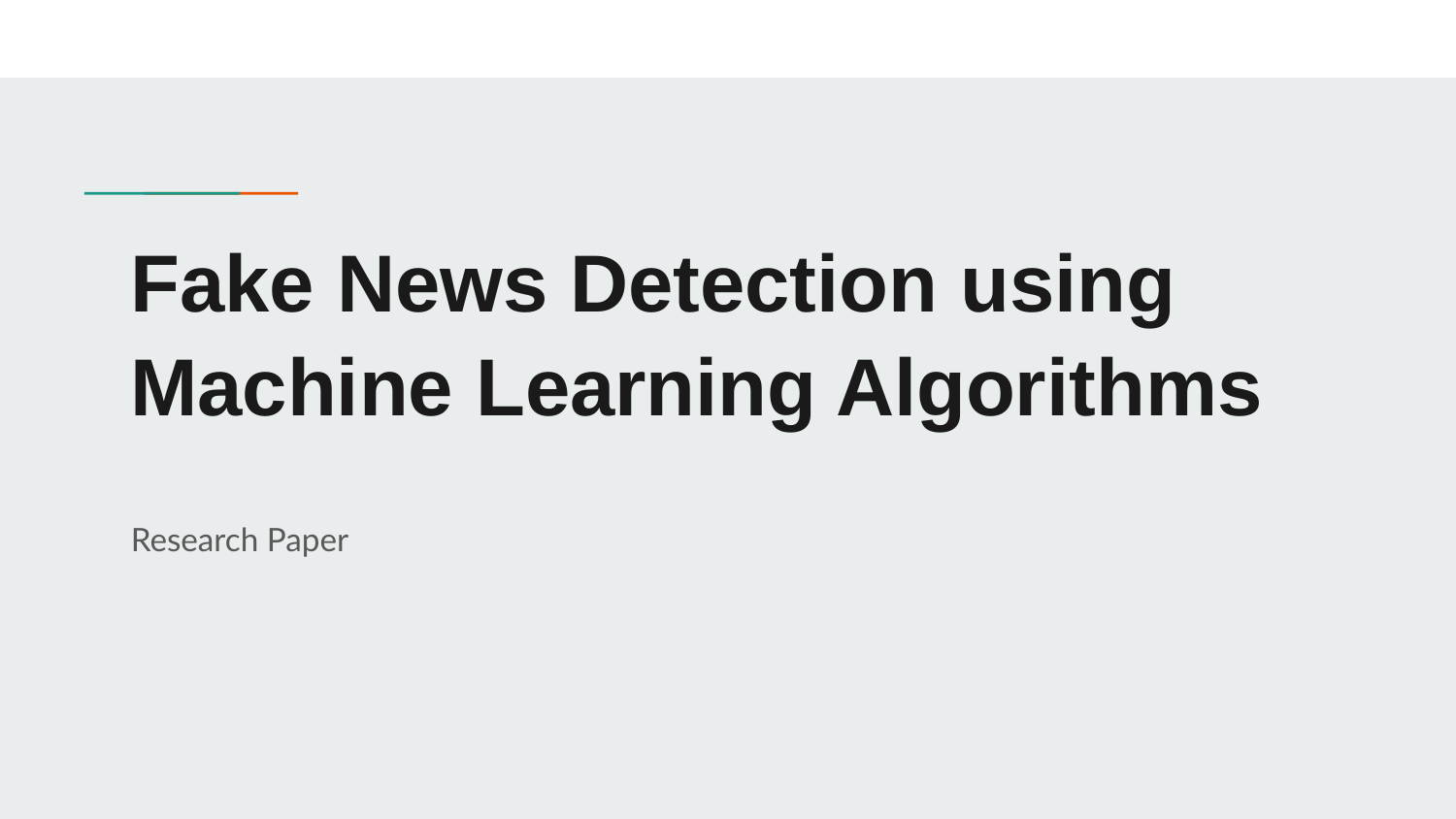

# Fake News Detection using Machine Learning Algorithms

Research Paper